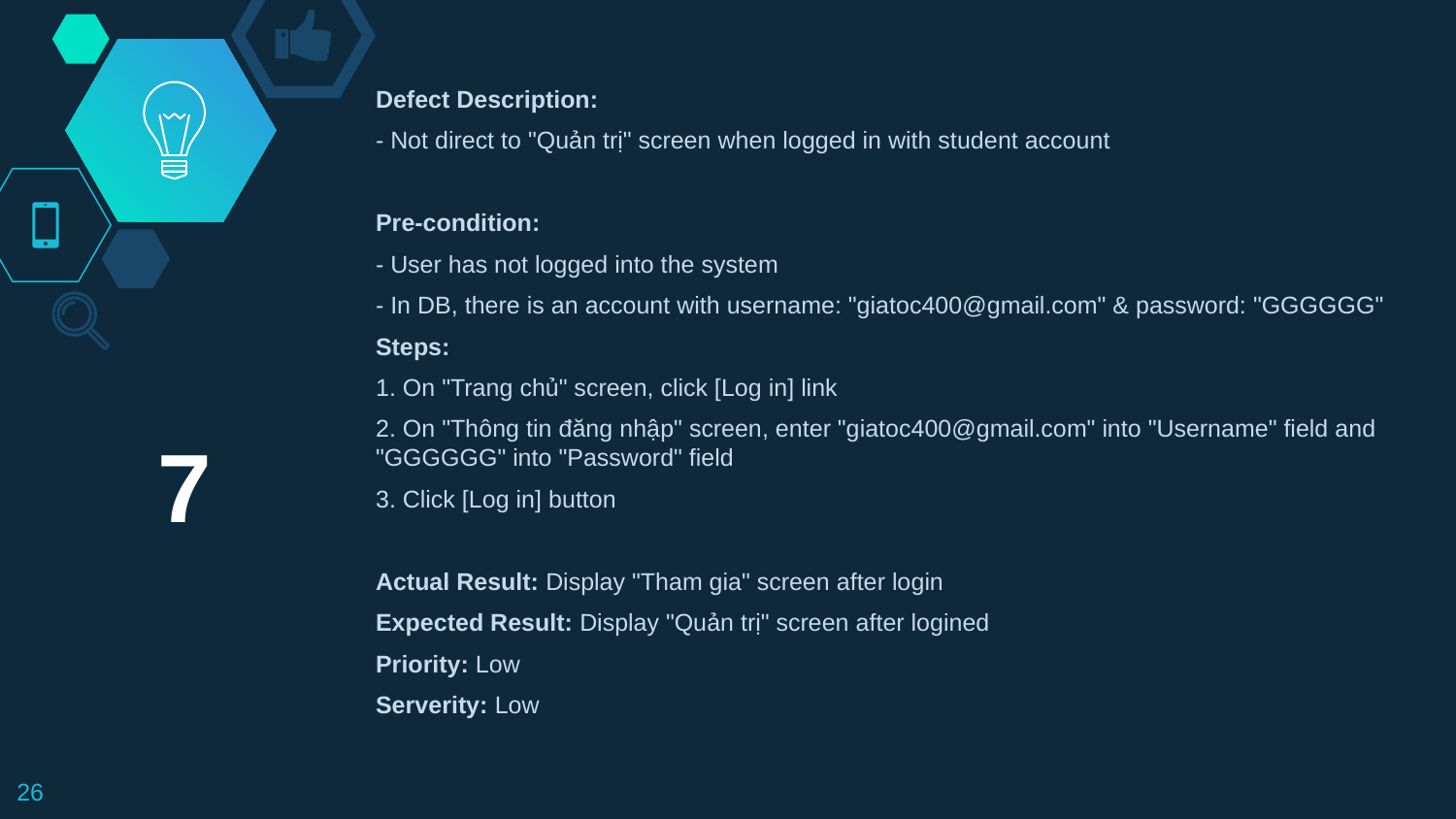

Defect Description:
- Not direct to "Quản trị" screen when logged in with student account

Pre-condition:
- User has not logged into the system
- In DB, there is an account with username: "giatoc400@gmail.com" & password: "GGGGGG"
Steps:
1. On "Trang chủ" screen, click [Log in] link
2. On "Thông tin đăng nhập" screen, enter "giatoc400@gmail.com" into "Username" field and "GGGGGG" into "Password" field
3. Click [Log in] button

Actual Result: Display "Tham gia" screen after login
Expected Result: Display "Quản trị" screen after logined
Priority: Low
Serverity: Low

7
26